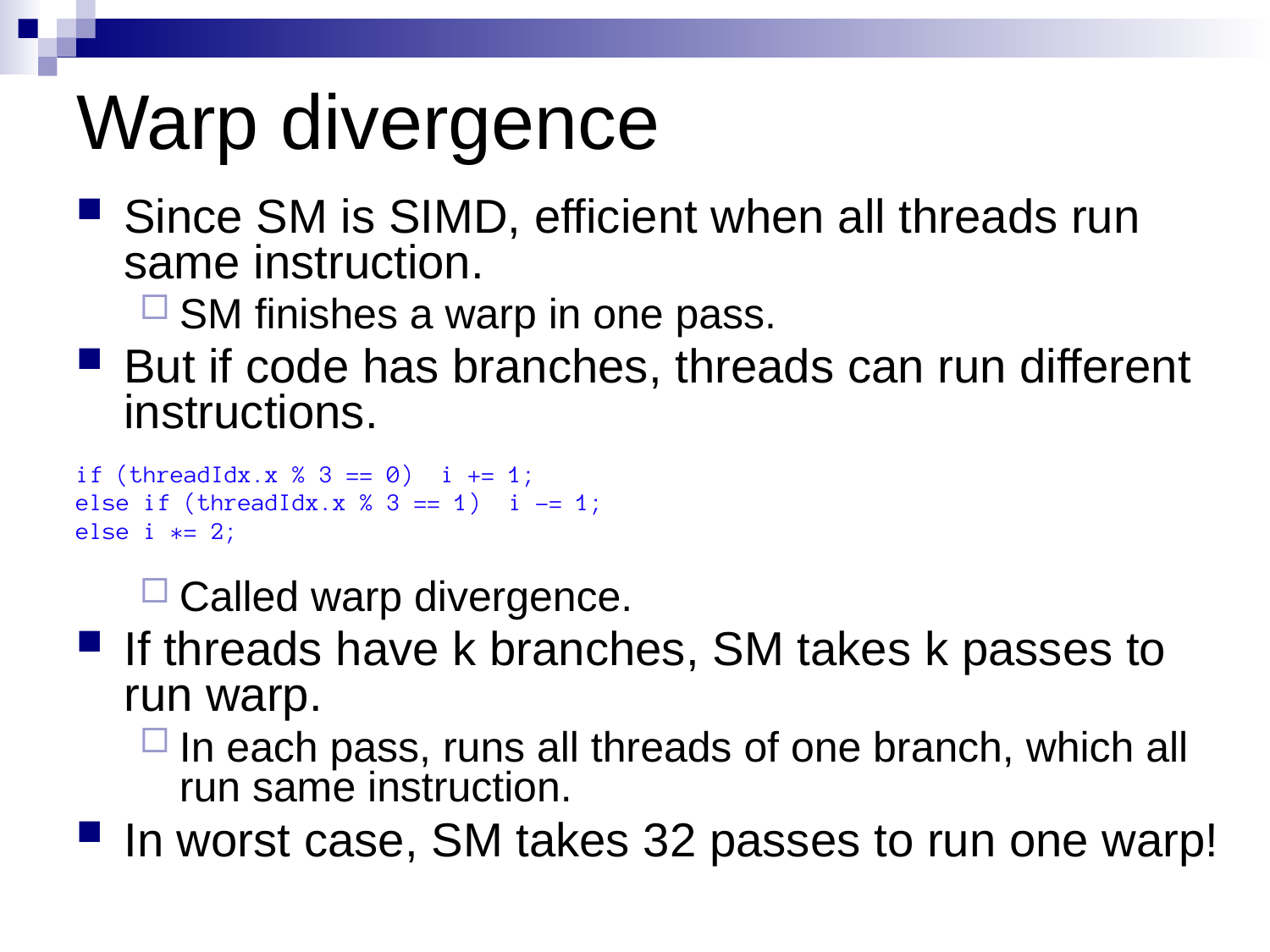

# Warp divergence
Since SM is SIMD, efficient when all threads run same instruction.
SM finishes a warp in one pass.
But if code has branches, threads can run different instructions.

if (threadIdx.x % 3 == 0)  i += 1;
else if (threadIdx.x % 3 == 1)  i -= 1;
else i *= 2;

Called warp divergence.
If threads have k branches, SM takes k passes to run warp.
In each pass, runs all threads of one branch, which all run same instruction.
In worst case, SM takes 32 passes to run one warp!